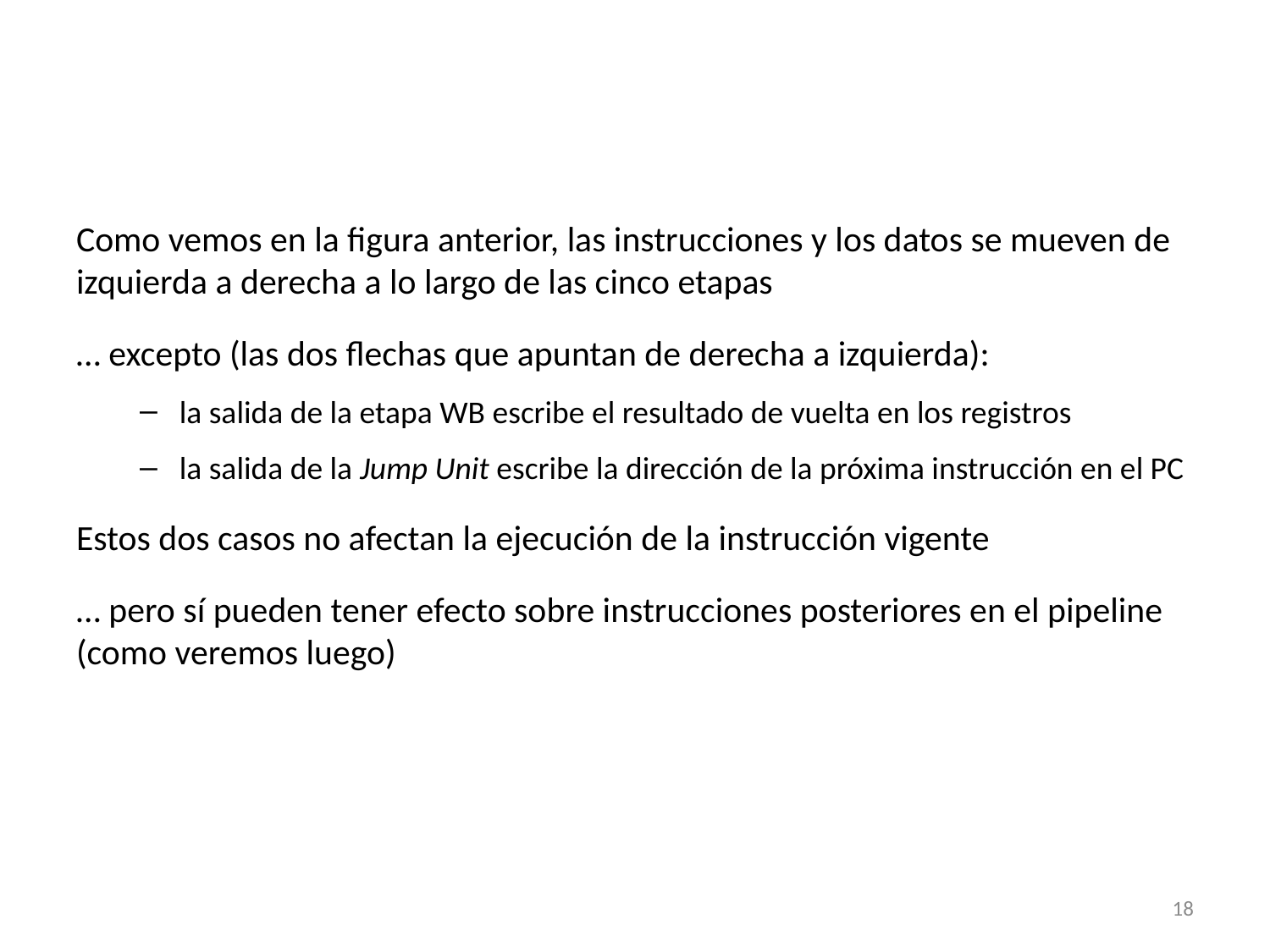

Como vemos en la figura anterior, las instrucciones y los datos se mueven de izquierda a derecha a lo largo de las cinco etapas
… excepto (las dos flechas que apuntan de derecha a izquierda):
la salida de la etapa WB escribe el resultado de vuelta en los registros
la salida de la Jump Unit escribe la dirección de la próxima instrucción en el PC
Estos dos casos no afectan la ejecución de la instrucción vigente
… pero sí pueden tener efecto sobre instrucciones posteriores en el pipeline (como veremos luego)
18